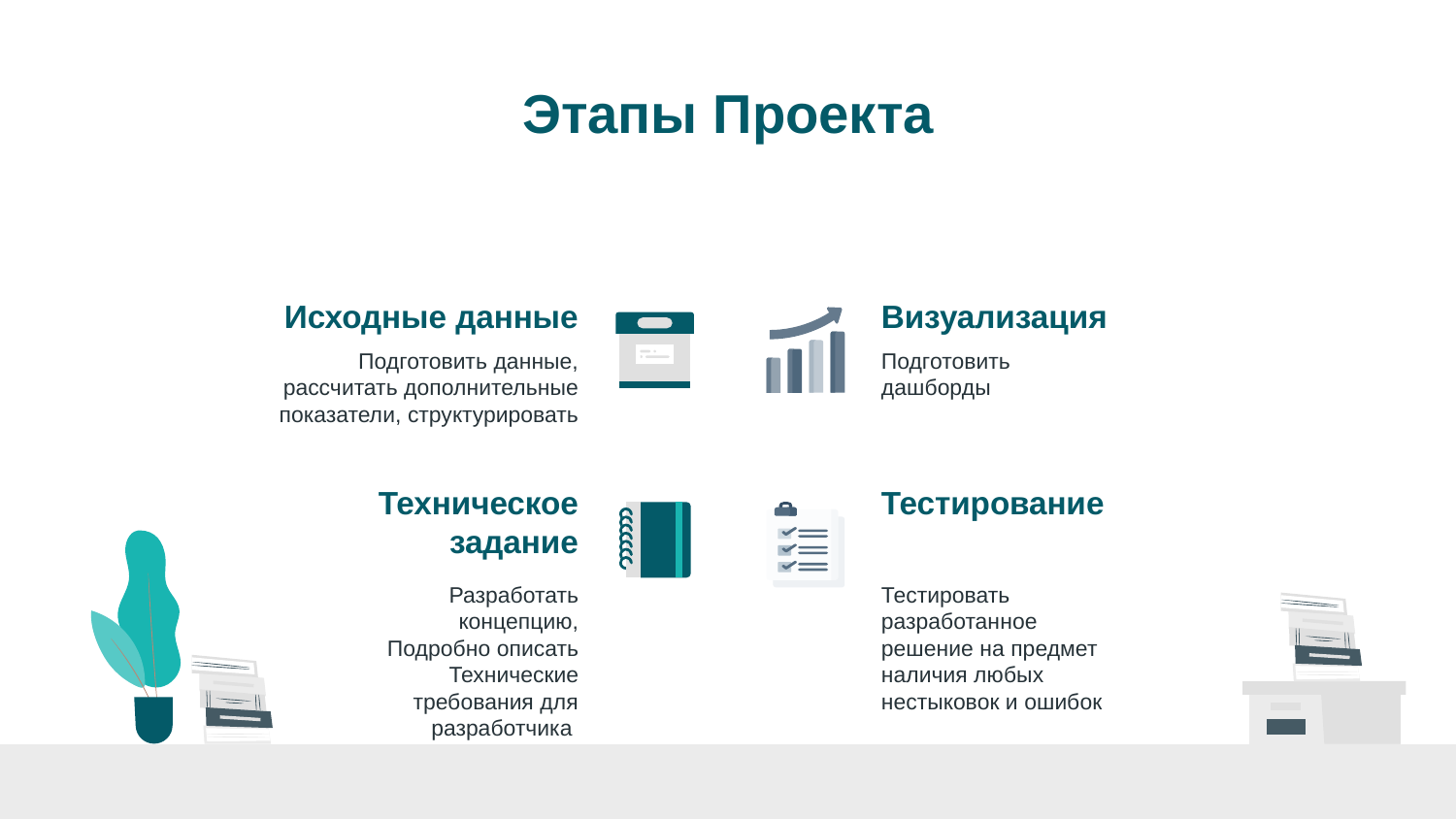

# Этапы Проекта
Исходные данные
Визуализация

Подготовить дашборды

Подготовить данные, рассчитать дополнительные показатели, структурировать
Техническое задание
Тестирование

Разработать концепцию,
Подробно описать Технические требования для разработчика
Тестировать разработанное решение на предмет наличия любых нестыковок и ошибок